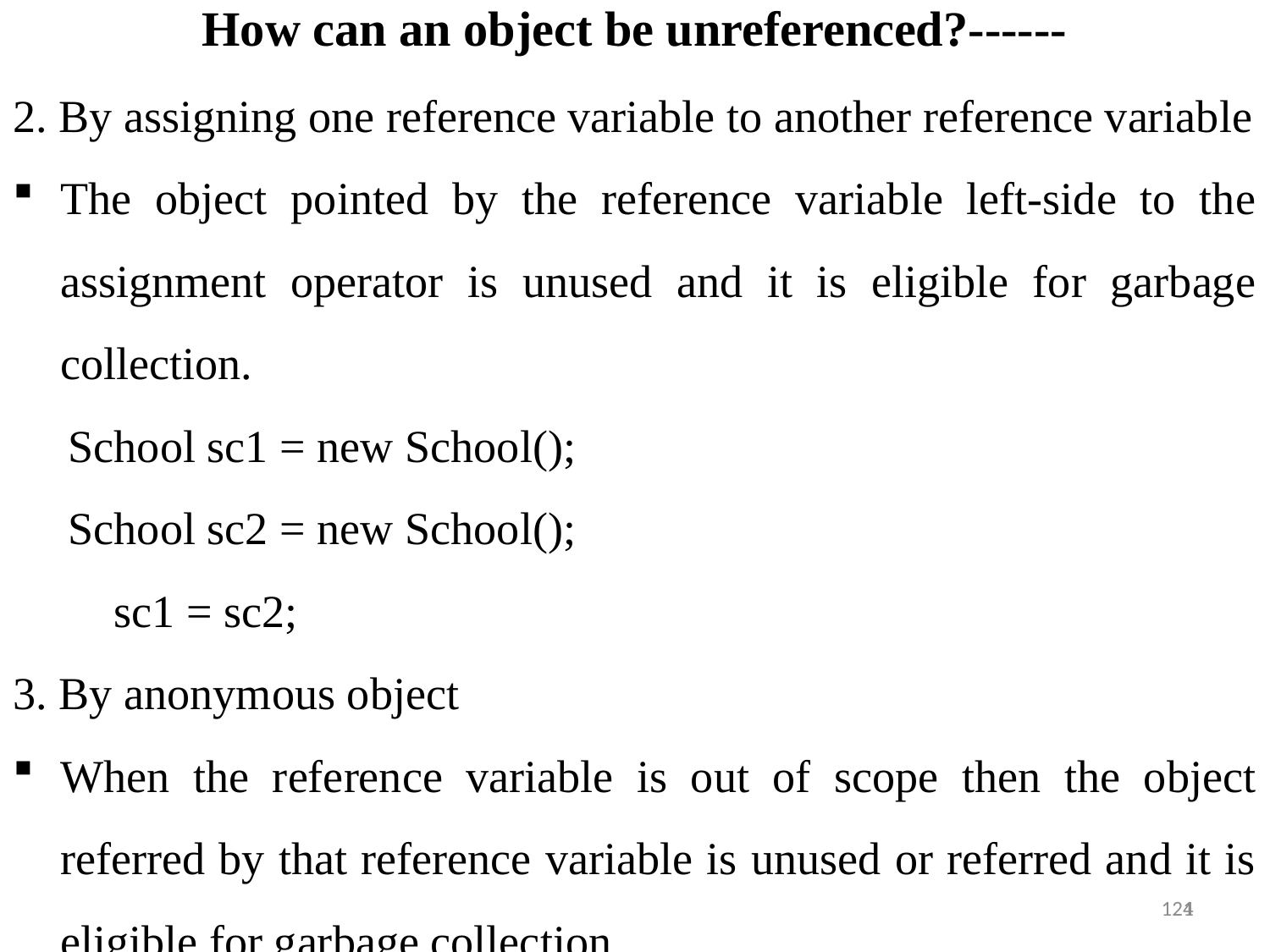

How can an object be unreferenced?------
2. By assigning one reference variable to another reference variable
The object pointed by the reference variable left-side to the assignment operator is unused and it is eligible for garbage collection.
School sc1 = new School();
School sc2 = new School();
    sc1 = sc2;
3. By anonymous object
When the reference variable is out of scope then the object referred by that reference variable is unused or referred and it is eligible for garbage collection.
1
124